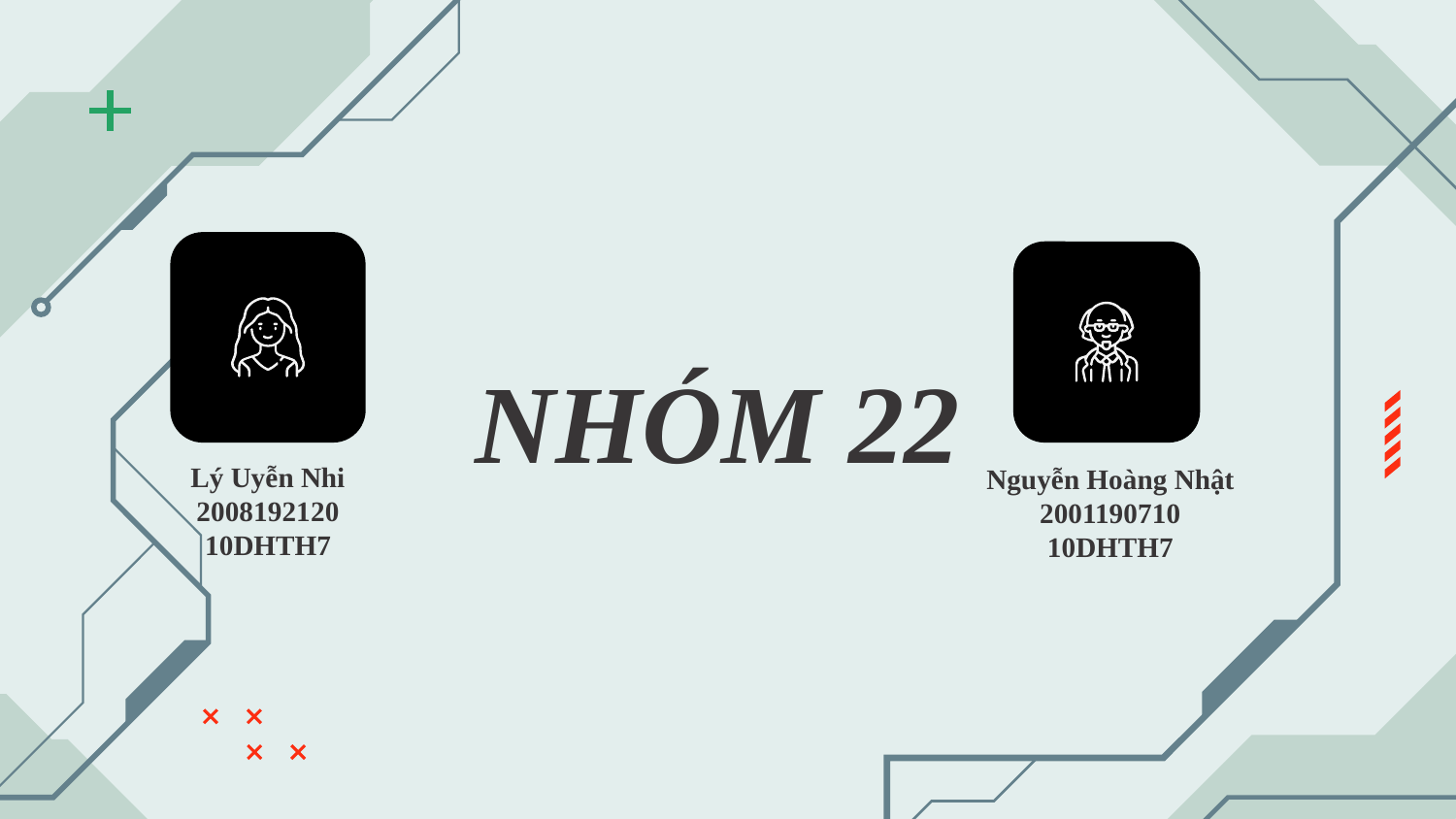

# NHÓM 22
Lý Uyễn Nhi
2008192120
10DHTH7
Nguyễn Hoàng Nhật
2001190710
10DHTH7